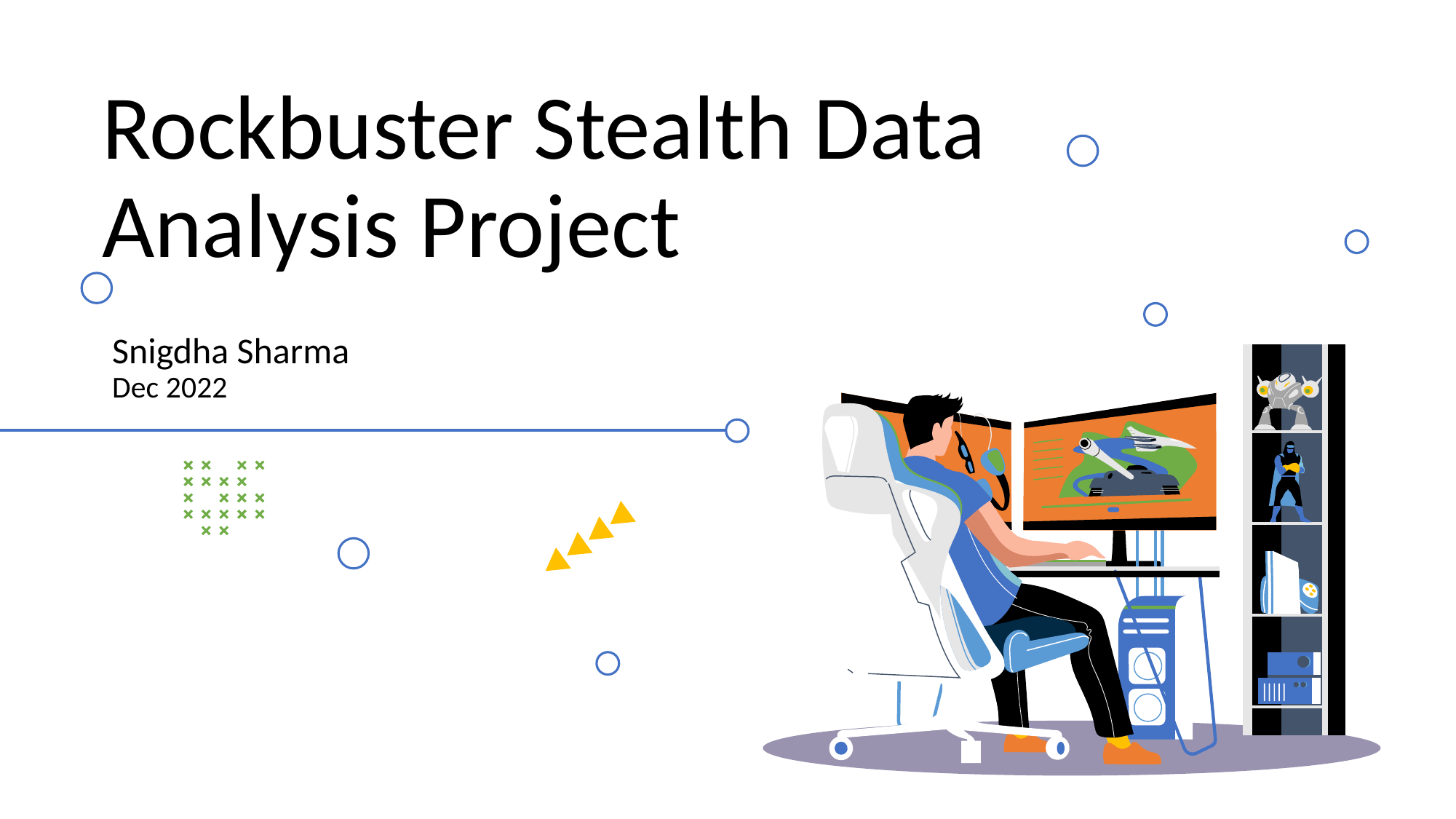

# Rockbuster Stealth Data Analysis Project

Snigdha Sharma
Dec 2022